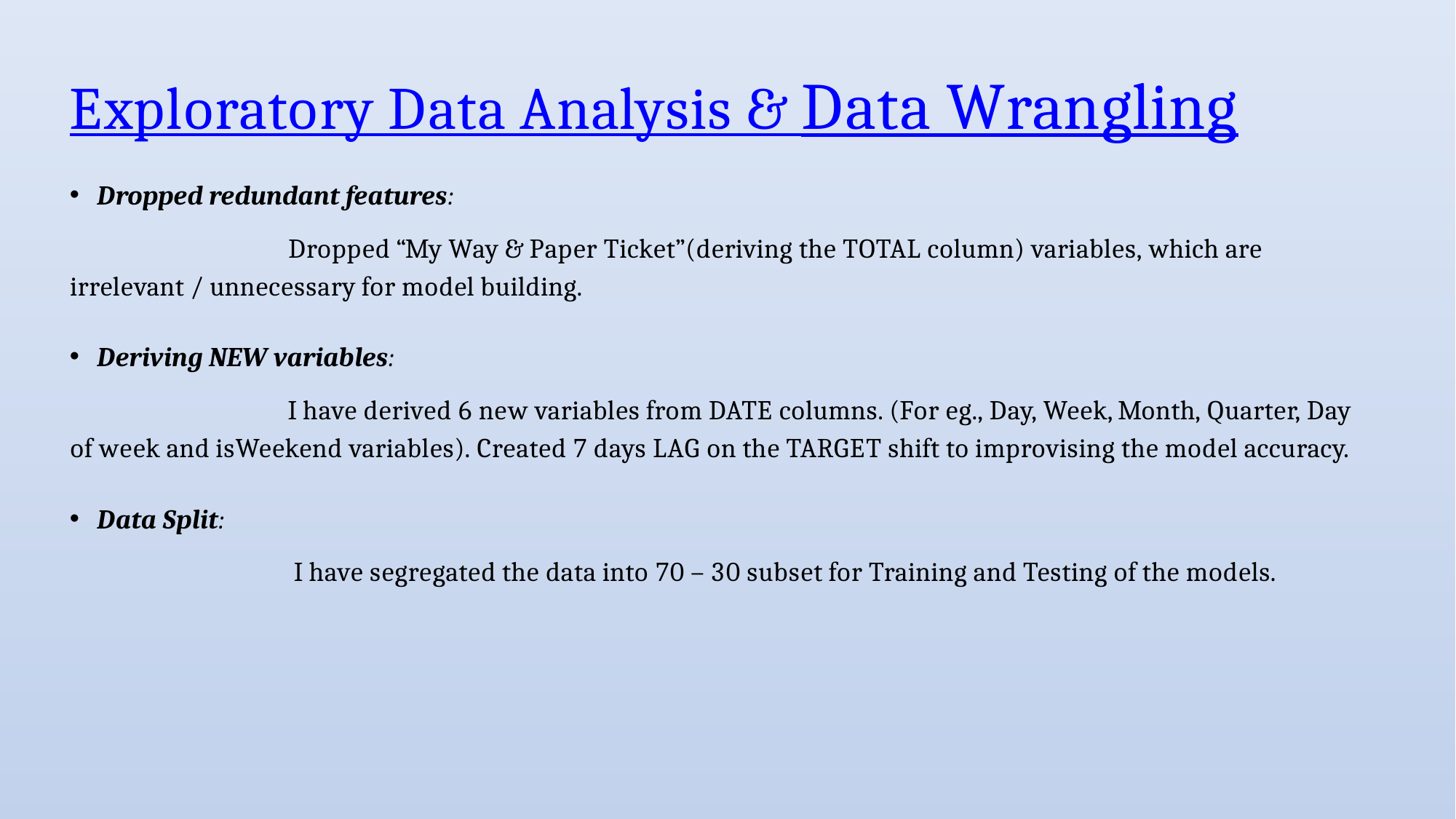

# Exploratory Data Analysis & Data Wrangling
Dropped redundant features:
		Dropped “My Way & Paper Ticket”(deriving the TOTAL column) variables, which are irrelevant / unnecessary for model building.

Deriving NEW variables:
		I have derived 6 new variables from DATE columns. (For eg., Day, Week, Month, Quarter, Day of week and isWeekend variables). Created 7 days LAG on the TARGET shift to improvising the model accuracy.

Data Split:
		 I have segregated the data into 70 – 30 subset for Training and Testing of the models.